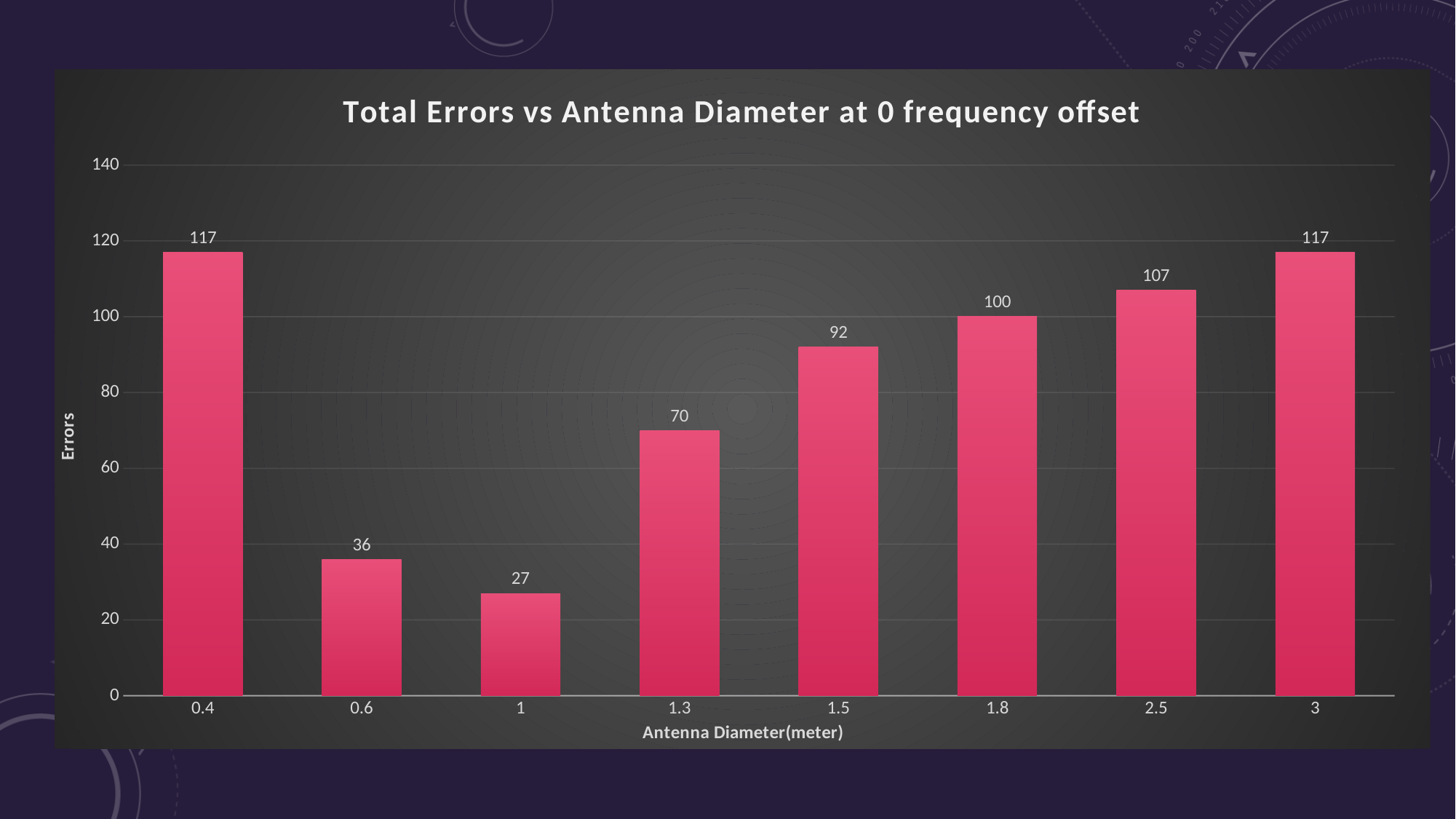

### Chart: Total Errors vs Antenna Diameter at 0 frequency offset

| Category |  |
|---|---|
| 0.4 | 117.0 |
| 0.6 | 36.0 |
| 1 | 27.0 |
| 1.3 | 70.0 |
| 1.5 | 92.0 |
| 1.8 | 100.0 |
| 2.5 | 107.0 |
| 3 | 117.0 |